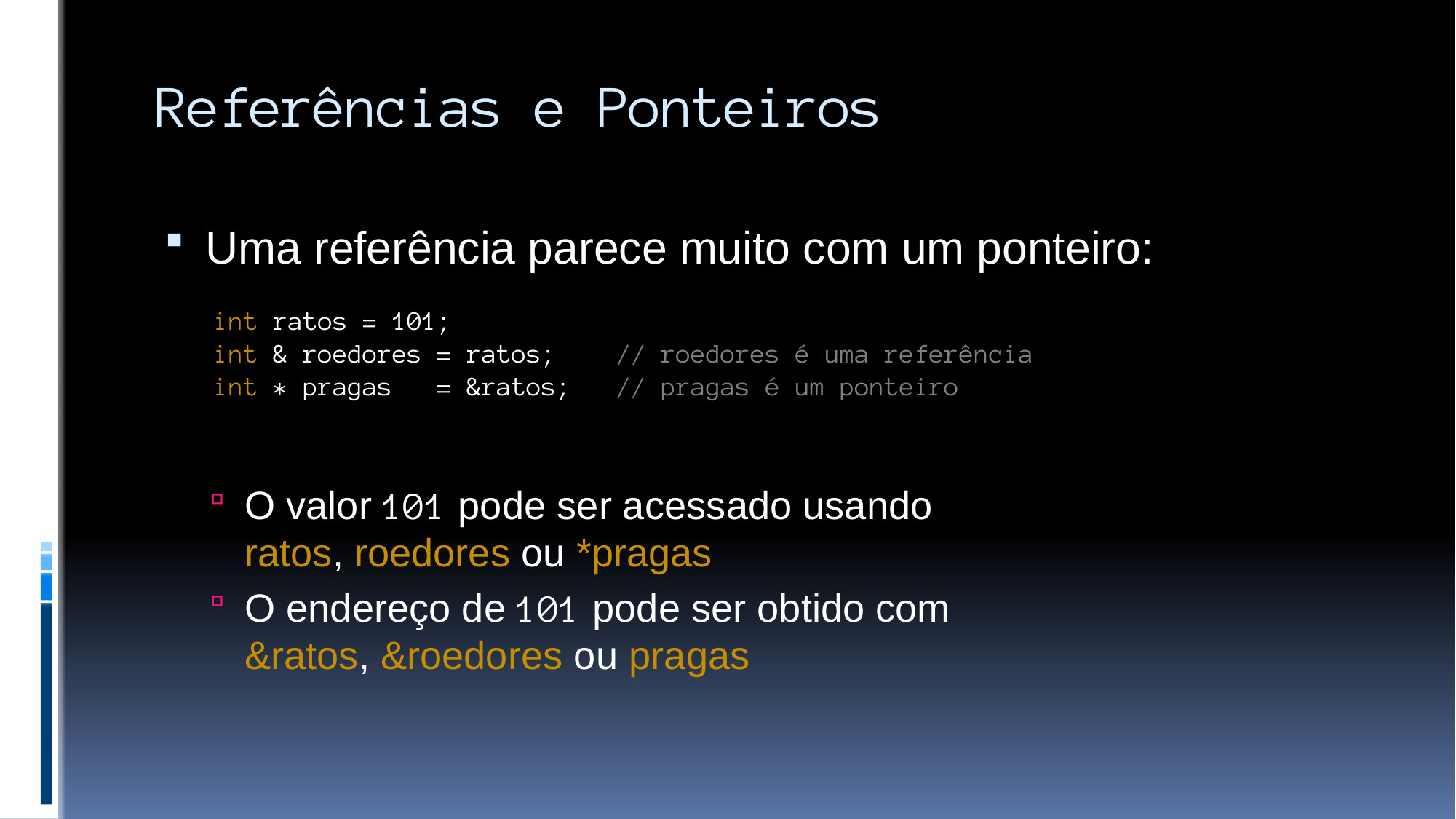

# Referências e Ponteiros
Uma referência parece muito com um ponteiro:

O valor 101 pode ser acessado usando
ratos, roedores ou *pragas
O endereço de 101 pode ser obtido com
&ratos, &roedores ou pragas
int ratos = 101;
int & roedores = ratos;    // roedores é uma referência
int * pragas   = &ratos;   // pragas é um ponteiro